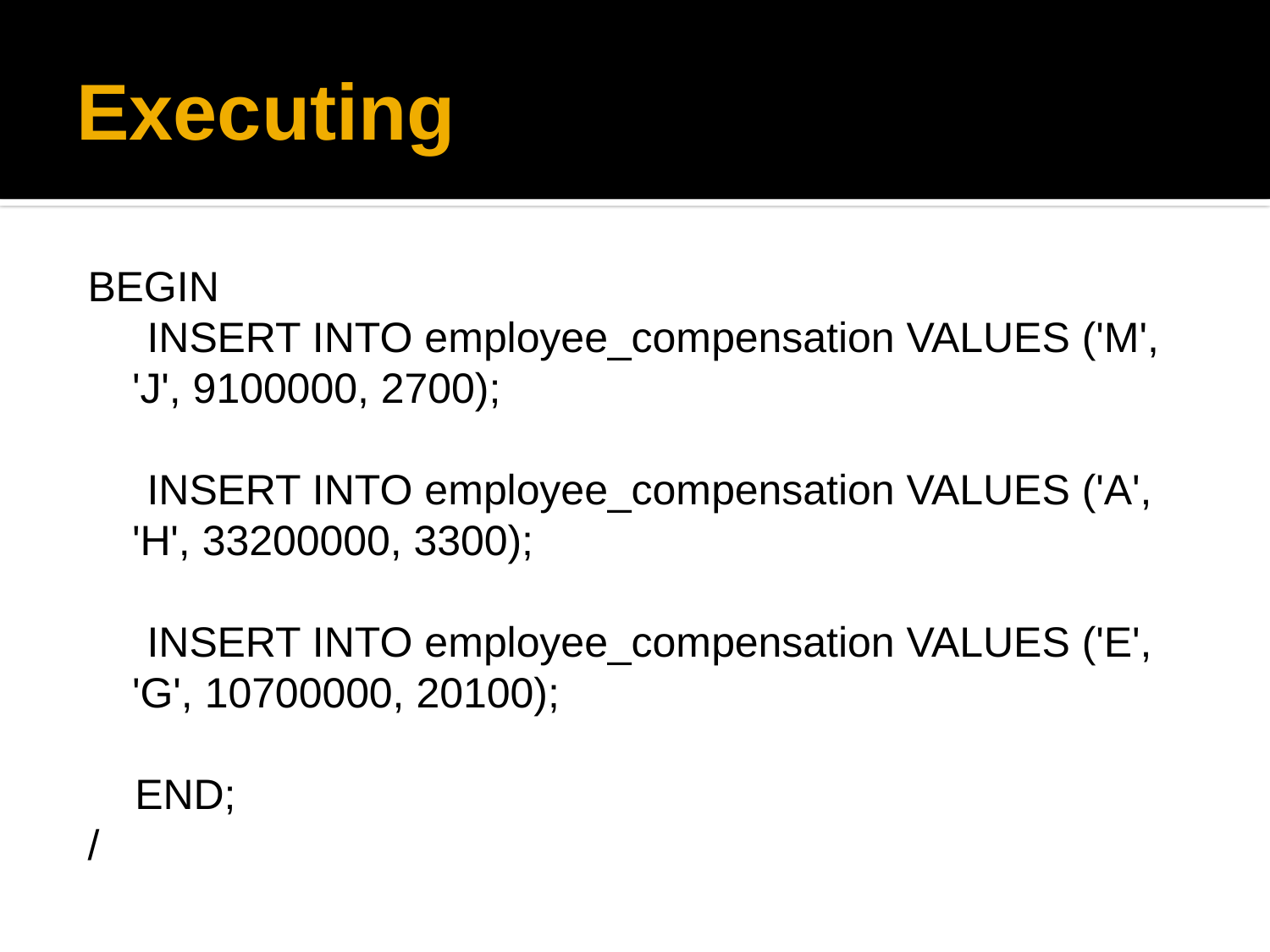

# Executing
BEGIN
     INSERT INTO employee_compensation VALUES ('M', 'J', 9100000, 2700);

     INSERT INTO employee_compensation VALUES ('A', 'H', 33200000, 3300);

     INSERT INTO employee_compensation VALUES ('E', 'G', 10700000, 20100);

    END;
/